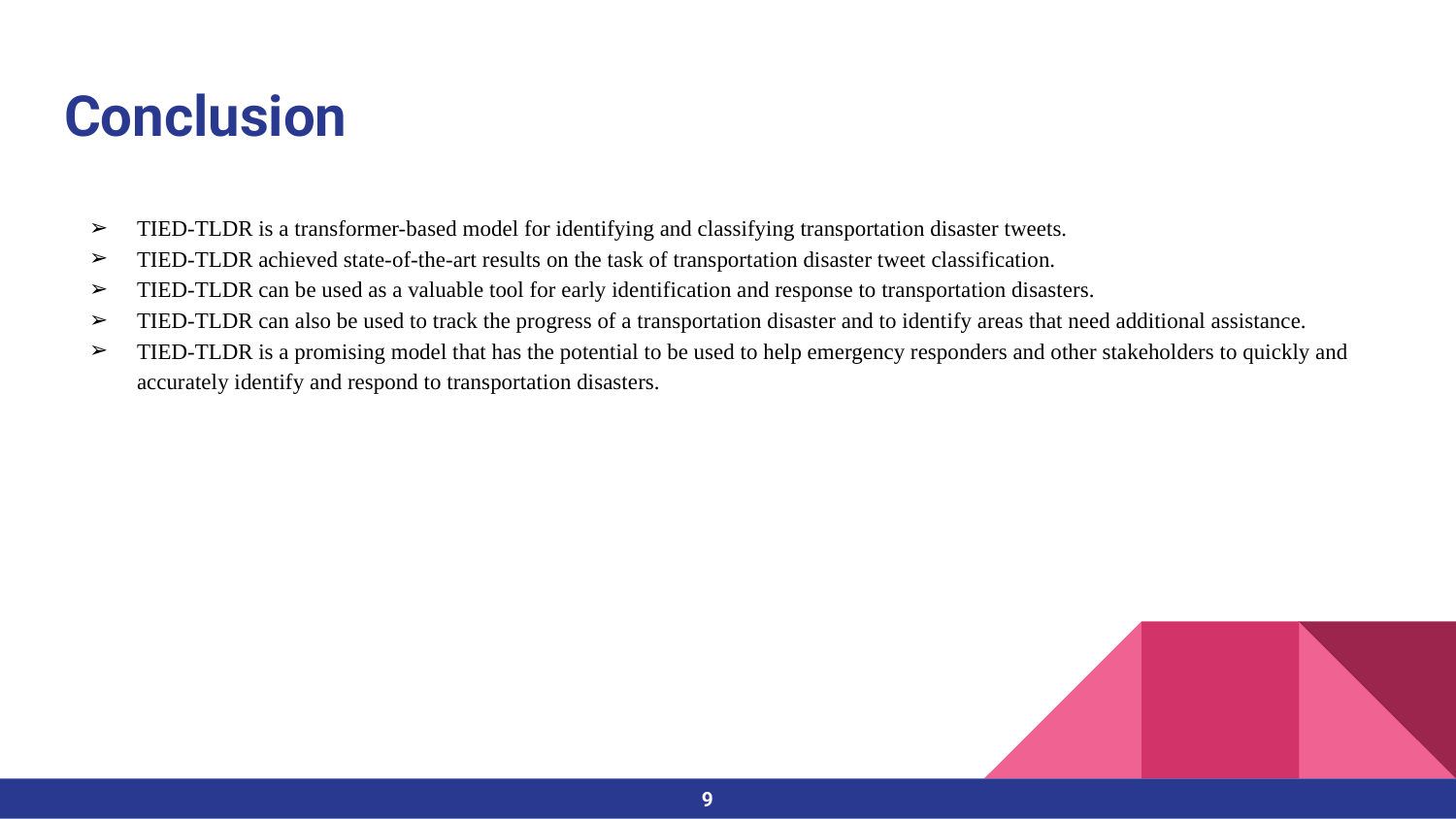

# Conclusion
TIED-TLDR is a transformer-based model for identifying and classifying transportation disaster tweets.
TIED-TLDR achieved state-of-the-art results on the task of transportation disaster tweet classification.
TIED-TLDR can be used as a valuable tool for early identification and response to transportation disasters.
TIED-TLDR can also be used to track the progress of a transportation disaster and to identify areas that need additional assistance.
TIED-TLDR is a promising model that has the potential to be used to help emergency responders and other stakeholders to quickly and accurately identify and respond to transportation disasters.

9